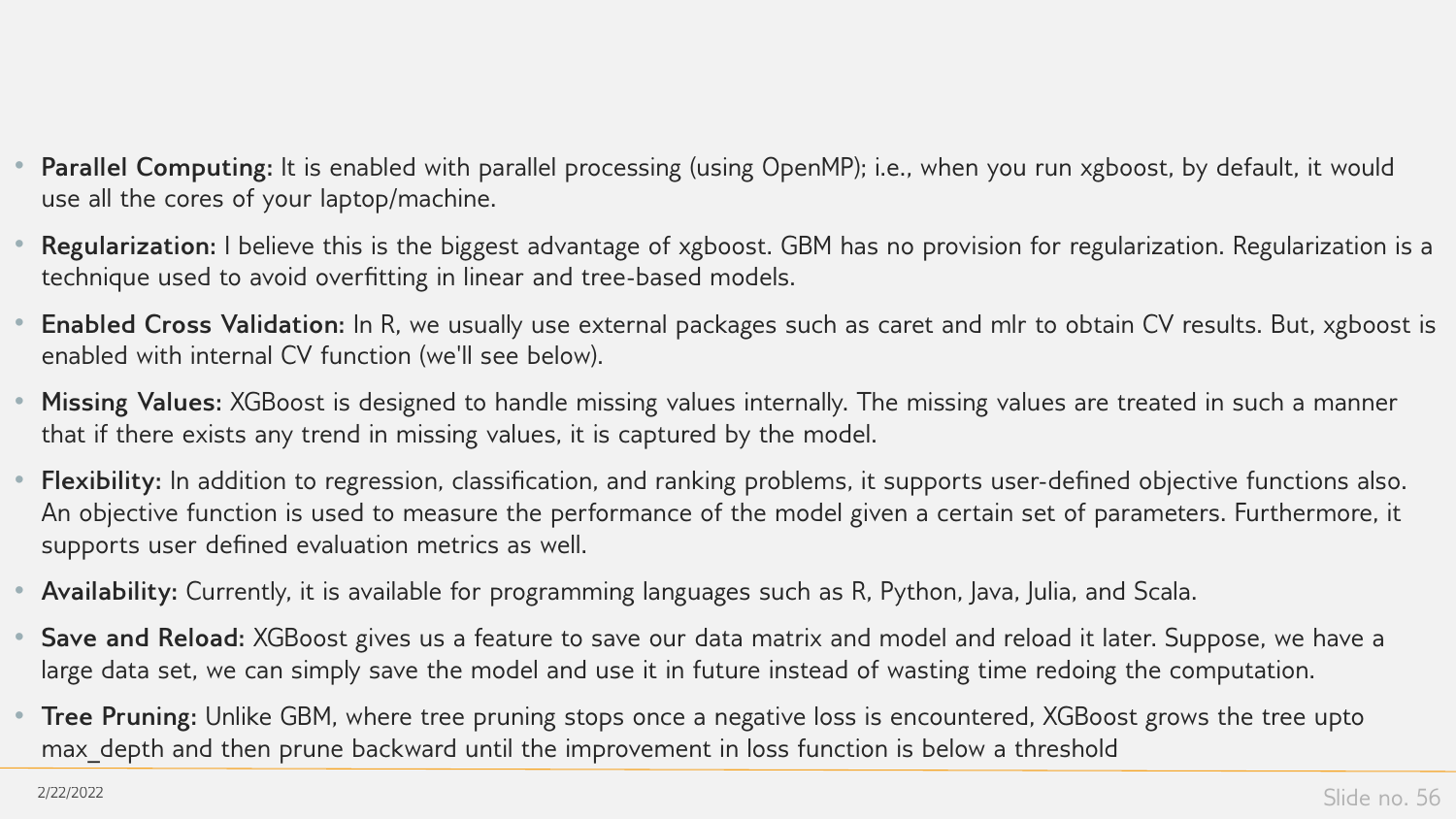

#
Parallel Computing: It is enabled with parallel processing (using OpenMP); i.e., when you run xgboost, by default, it would use all the cores of your laptop/machine.
Regularization: I believe this is the biggest advantage of xgboost. GBM has no provision for regularization. Regularization is a technique used to avoid overfitting in linear and tree-based models.
Enabled Cross Validation: In R, we usually use external packages such as caret and mlr to obtain CV results. But, xgboost is enabled with internal CV function (we'll see below).
Missing Values: XGBoost is designed to handle missing values internally. The missing values are treated in such a manner that if there exists any trend in missing values, it is captured by the model.
Flexibility: In addition to regression, classification, and ranking problems, it supports user-defined objective functions also. An objective function is used to measure the performance of the model given a certain set of parameters. Furthermore, it supports user defined evaluation metrics as well.
Availability: Currently, it is available for programming languages such as R, Python, Java, Julia, and Scala.
Save and Reload: XGBoost gives us a feature to save our data matrix and model and reload it later. Suppose, we have a large data set, we can simply save the model and use it in future instead of wasting time redoing the computation.
Tree Pruning: Unlike GBM, where tree pruning stops once a negative loss is encountered, XGBoost grows the tree upto max_depth and then prune backward until the improvement in loss function is below a threshold

2/22/2022
Slide no. 56